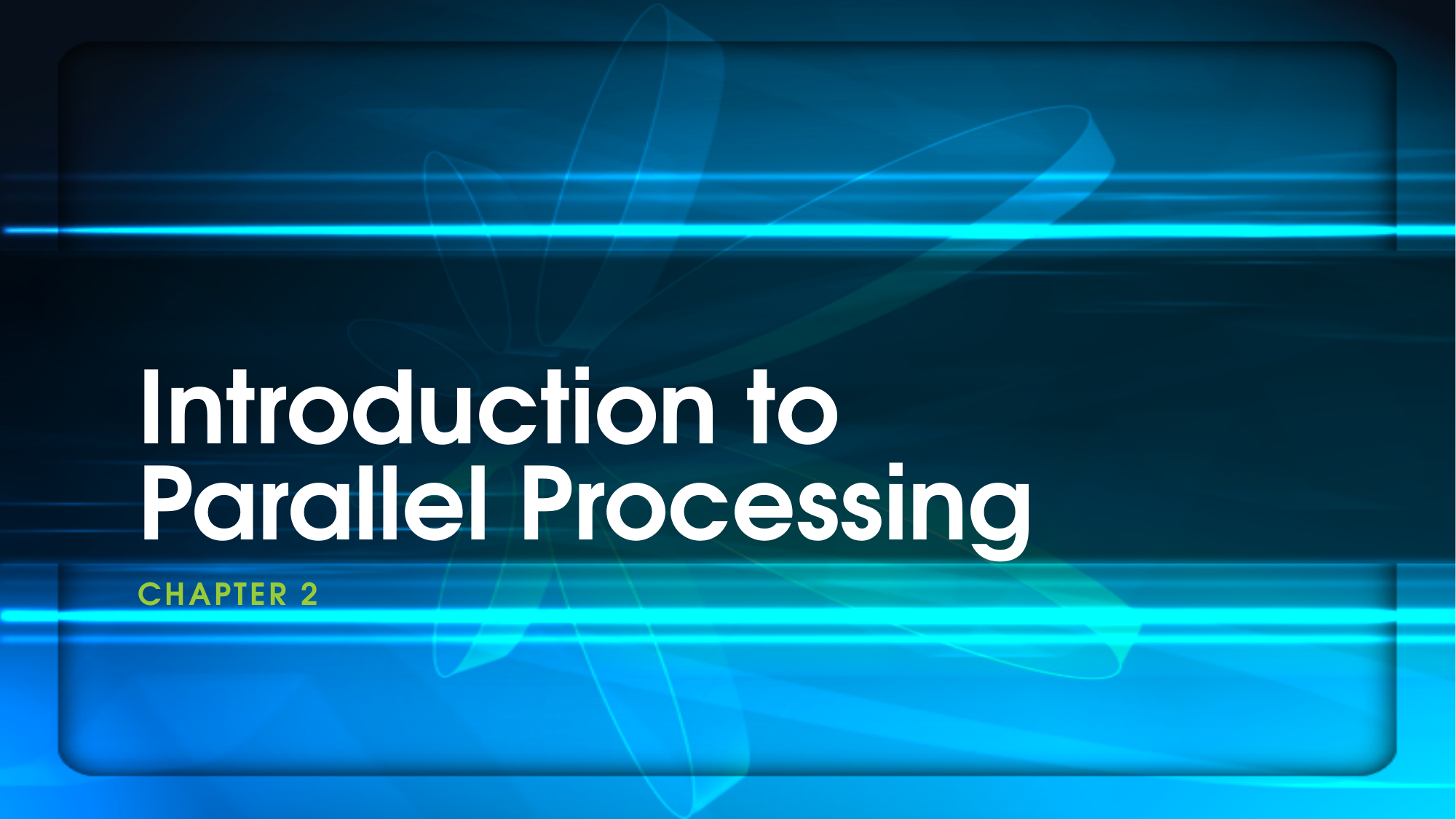

# Introduction to Parallel Processing
Chapter 2